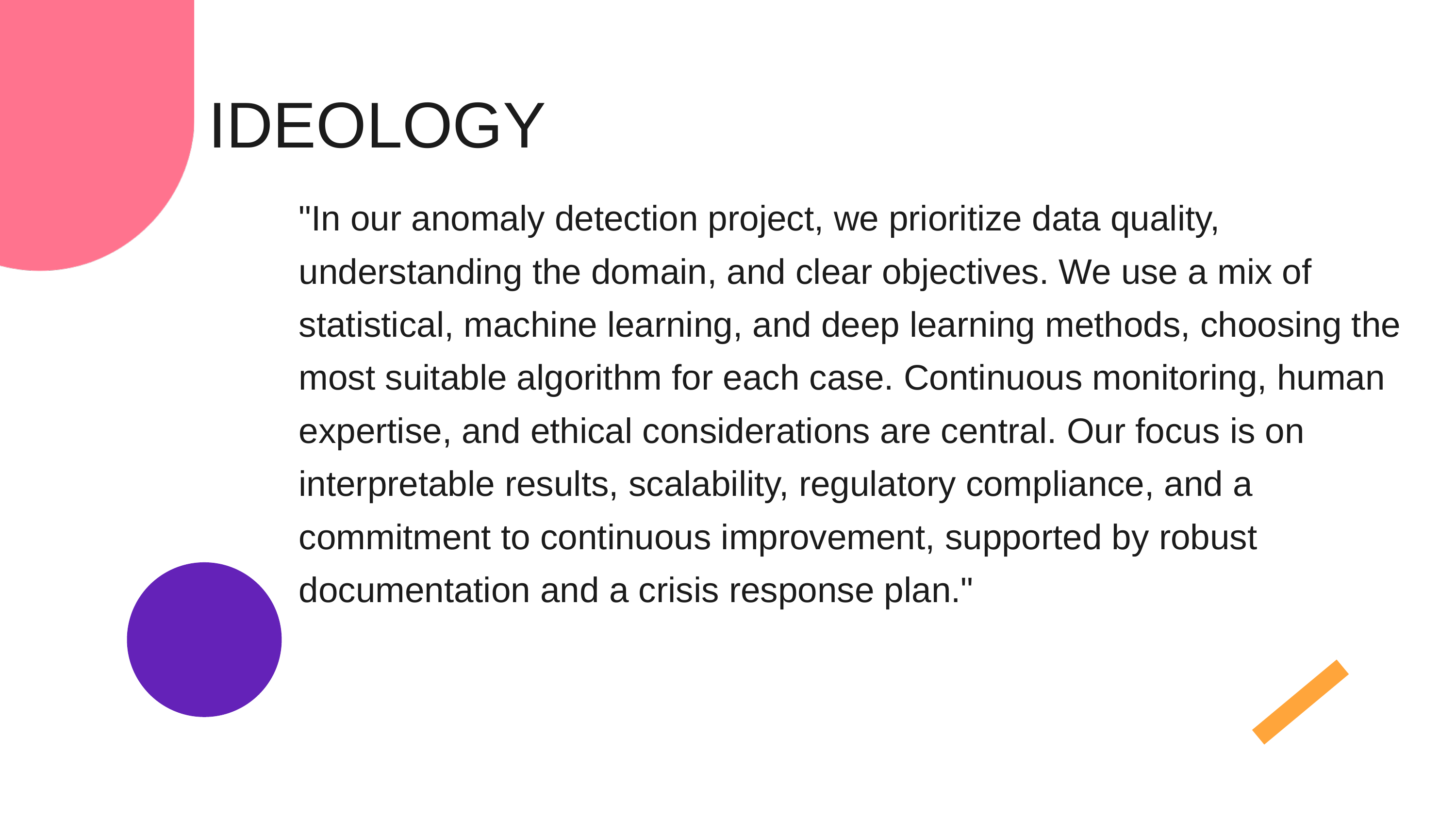

IDEOLOGY
"In our anomaly detection project, we prioritize data quality, understanding the domain, and clear objectives. We use a mix of statistical, machine learning, and deep learning methods, choosing the most suitable algorithm for each case. Continuous monitoring, human expertise, and ethical considerations are central. Our focus is on interpretable results, scalability, regulatory compliance, and a commitment to continuous improvement, supported by robust documentation and a crisis response plan."